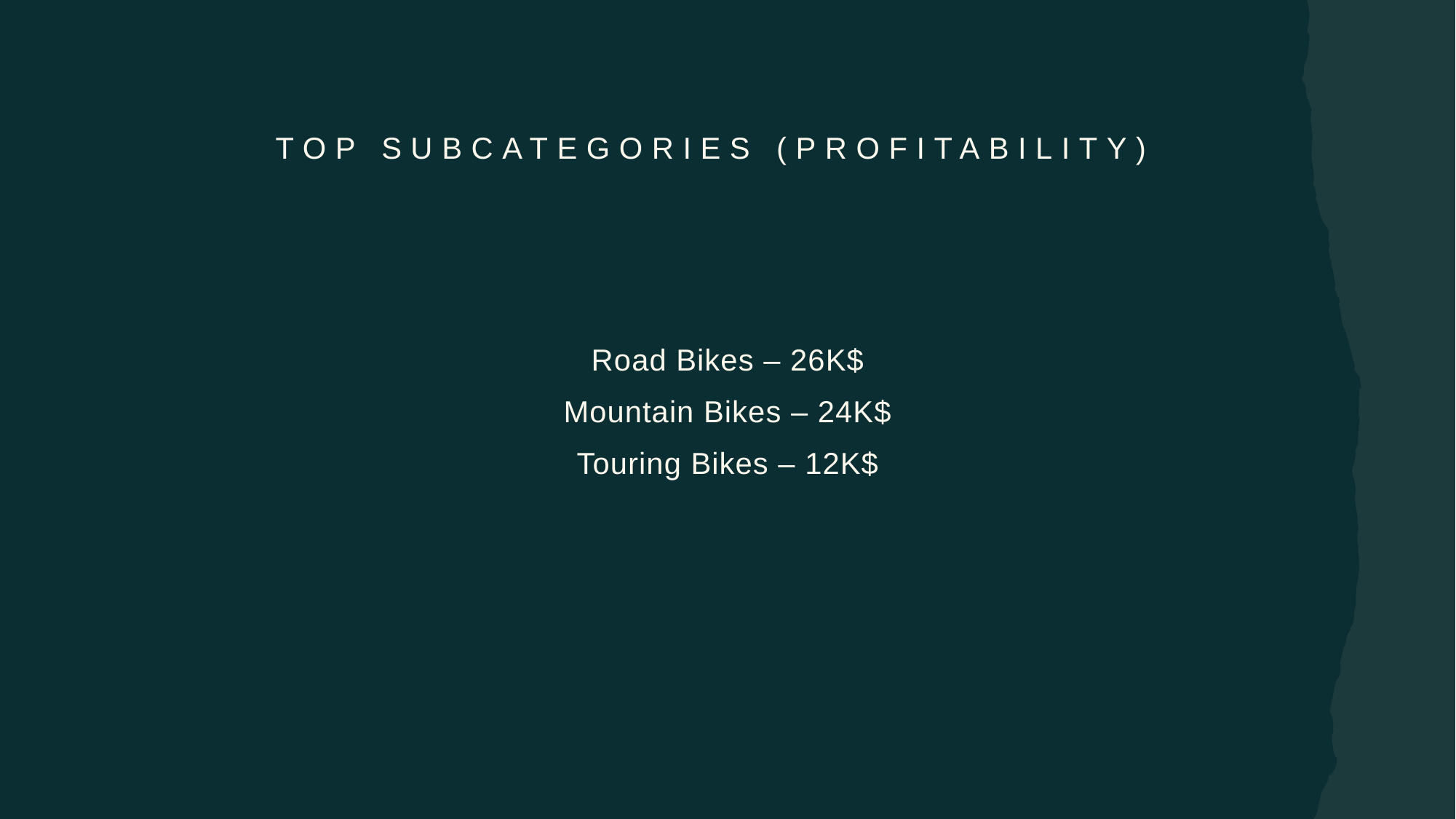

# Top subcategories (Profitability)
Road Bikes – 26K$
Mountain Bikes – 24K$
Touring Bikes – 12K$